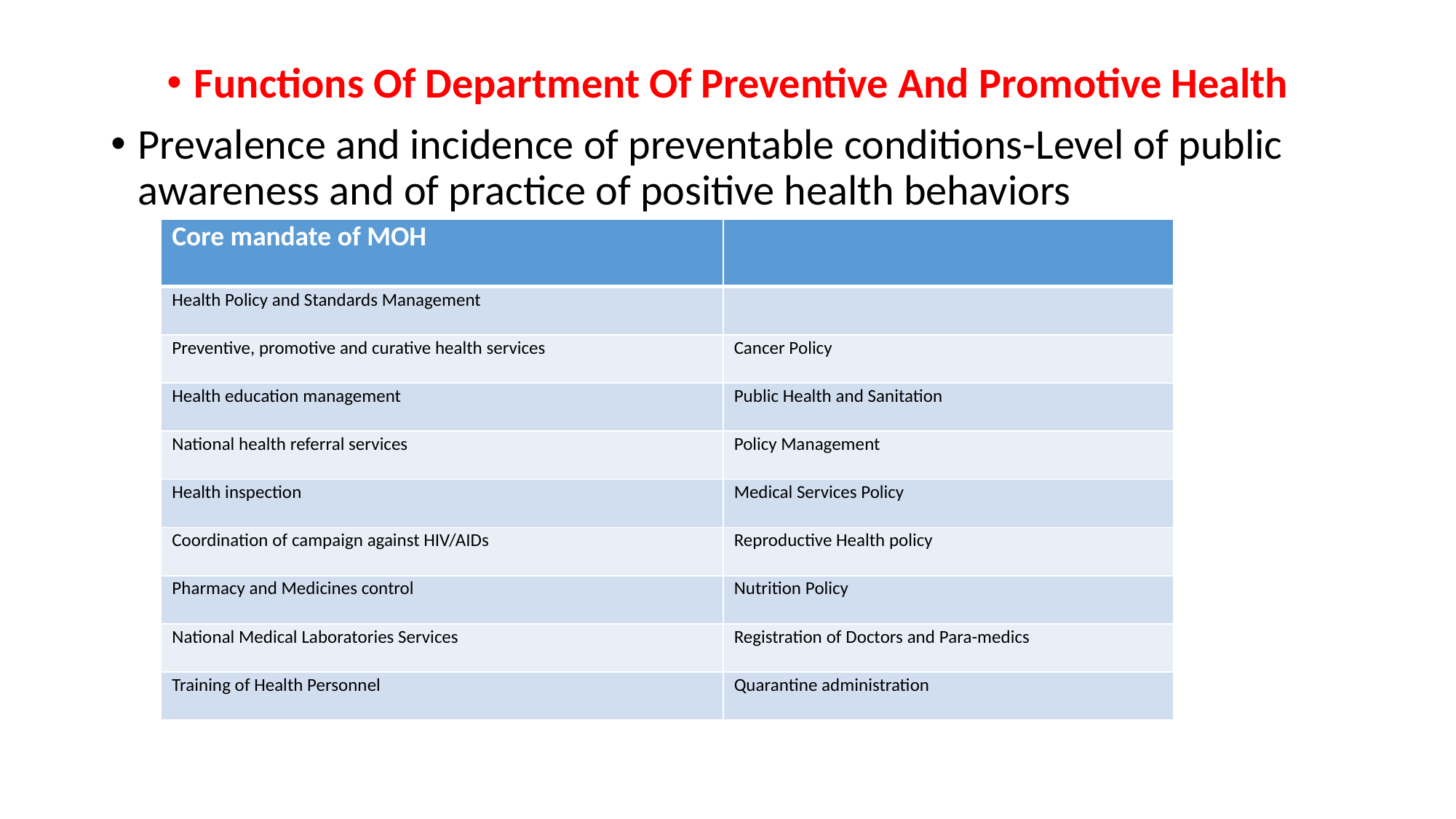

Functions Of Department Of Preventive And Promotive Health
Prevalence and incidence of preventable conditions-Level of public awareness and of practice of positive health behaviors

| Core mandate of MOH |  |
| --- | --- |
| Health Policy and Standards Management |  |
| Preventive, promotive and curative health services | Cancer Policy |
| Health education management | Public Health and Sanitation |
| National health referral services | Policy Management |
| Health inspection | Medical Services Policy |
| Coordination of campaign against HIV/AIDs | Reproductive Health policy |
| Pharmacy and Medicines control | Nutrition Policy |
| National Medical Laboratories Services | Registration of Doctors and Para-medics |
| Training of Health Personnel | Quarantine administration |